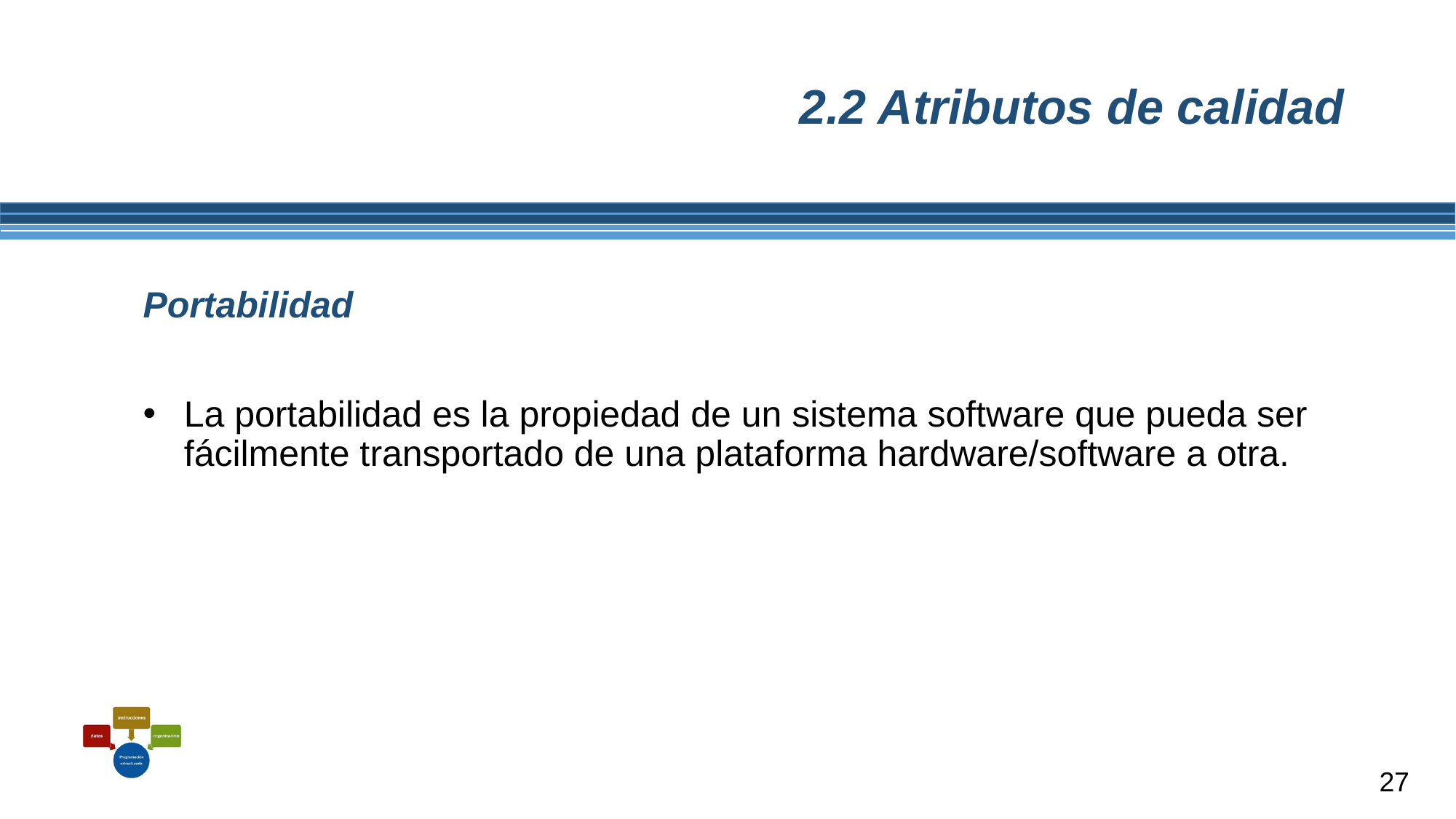

# 2.2 Atributos de calidad

Portabilidad

La portabilidad es la propiedad de un sistema software que pueda ser fácilmente transportado de una plataforma hardware/software a otra.
27